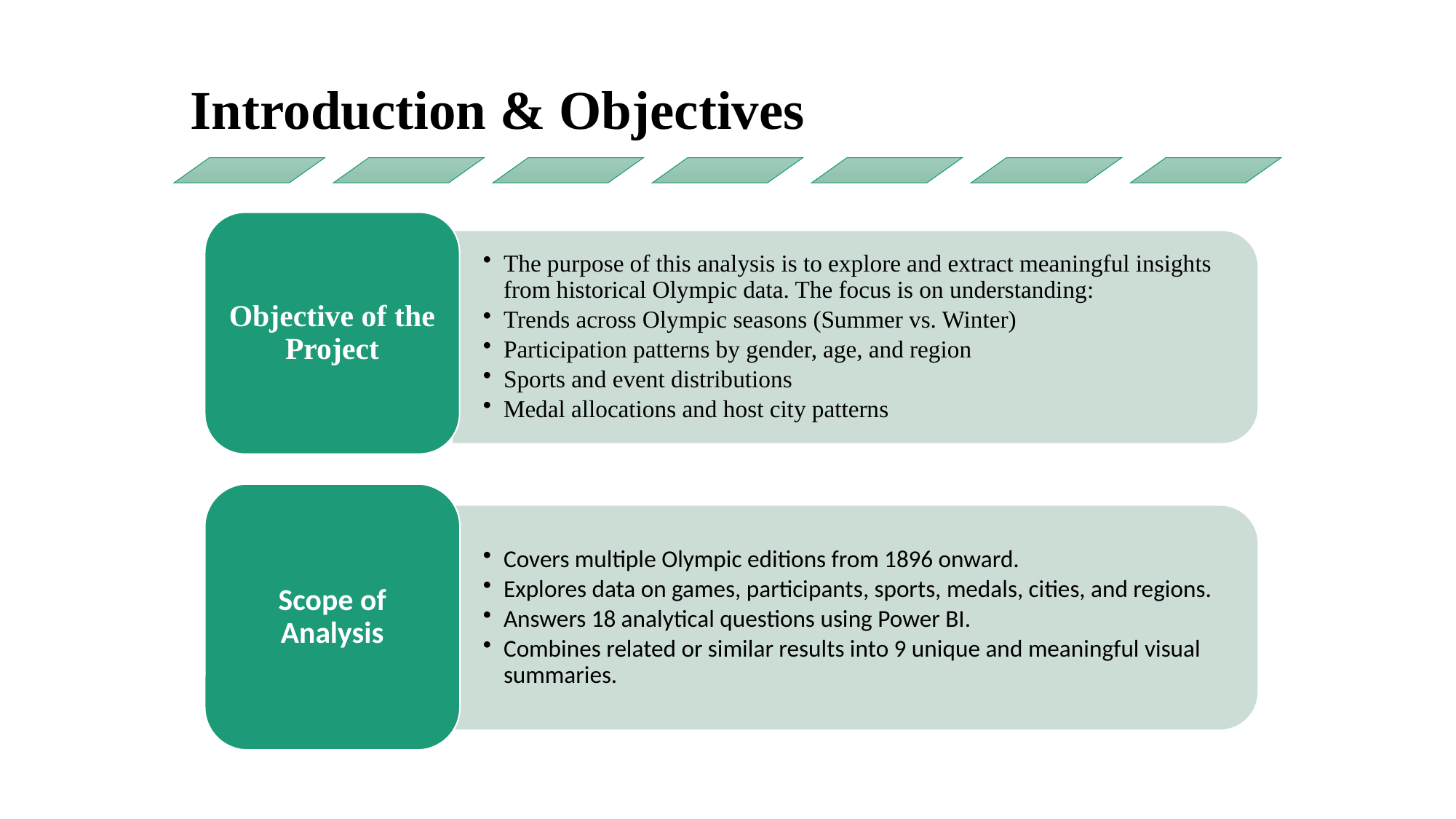

Introduction & Objectives

Objective of the Project

The purpose of this analysis is to explore and extract meaningful insights from historical Olympic data. The focus is on understanding:
Trends across Olympic seasons (Summer vs. Winter)
Participation patterns by gender, age, and region
Sports and event distributions
Medal allocations and host city patterns

Scope of Analysis

Covers multiple Olympic editions from 1896 onward.
Explores data on games, participants, sports, medals, cities, and regions.
Answers 18 analytical questions using Power BI.
Combines related or similar results into 9 unique and meaningful visual summaries.